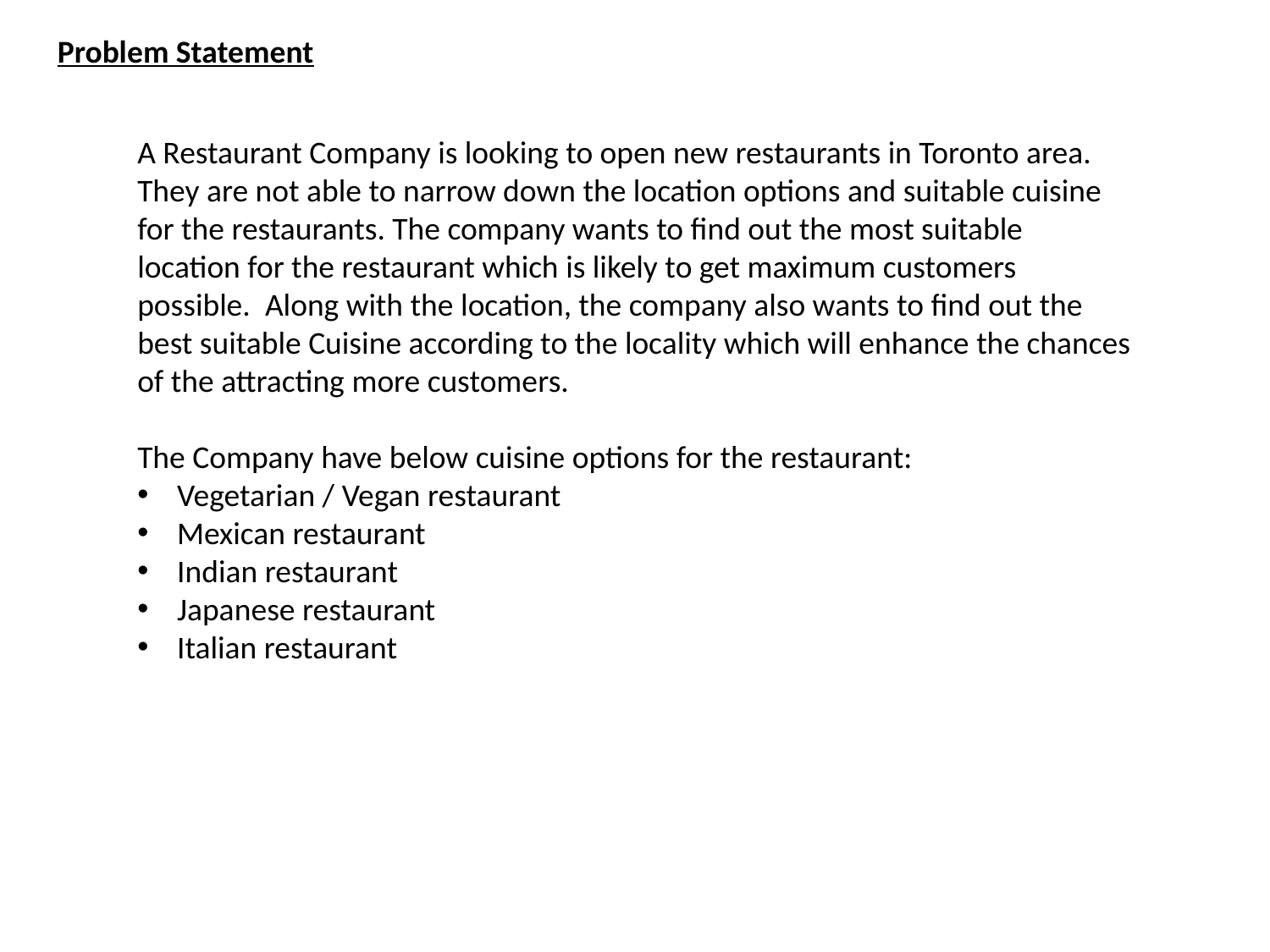

Problem Statement
A Restaurant Company is looking to open new restaurants in Toronto area. They are not able to narrow down the location options and suitable cuisine for the restaurants. The company wants to find out the most suitable location for the restaurant which is likely to get maximum customers possible.  Along with the location, the company also wants to find out the best suitable Cuisine according to the locality which will enhance the chances of the attracting more customers.

The Company have below cuisine options for the restaurant:
Vegetarian / Vegan restaurant
Mexican restaurant
Indian restaurant
Japanese restaurant
Italian restaurant